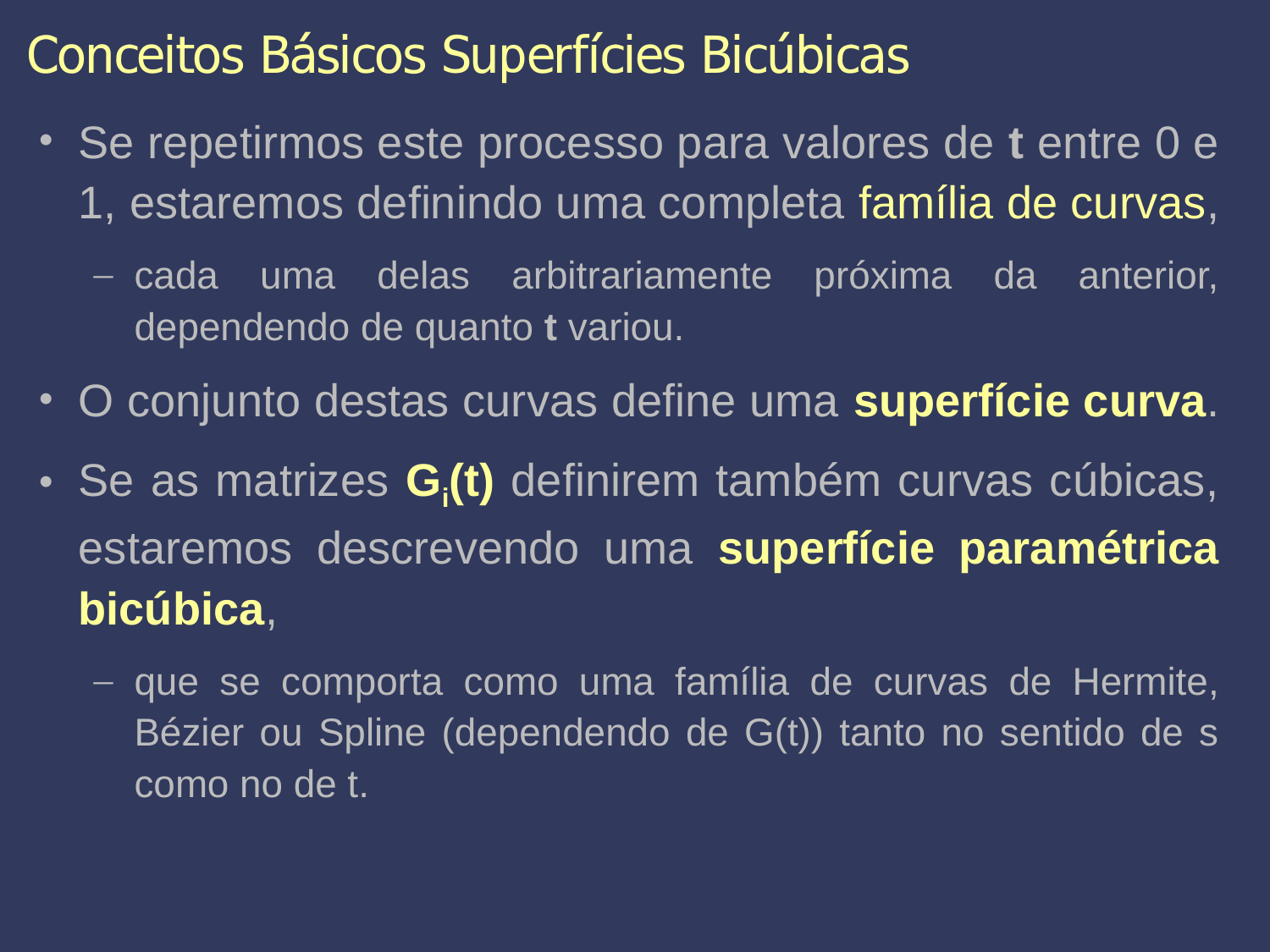

Conceitos Básicos Superfícies Bicúbicas
Se repetirmos este processo para valores de t entre 0 e 1, estaremos definindo uma completa família de curvas,
cada uma delas arbitrariamente próxima da anterior, dependendo de quanto t variou.
O conjunto destas curvas define uma superfície curva.
Se as matrizes Gi(t) definirem também curvas cúbicas, estaremos descrevendo uma superfície paramétrica bicúbica,
que se comporta como uma família de curvas de Hermite, Bézier ou Spline (dependendo de G(t)) tanto no sentido de s como no de t.